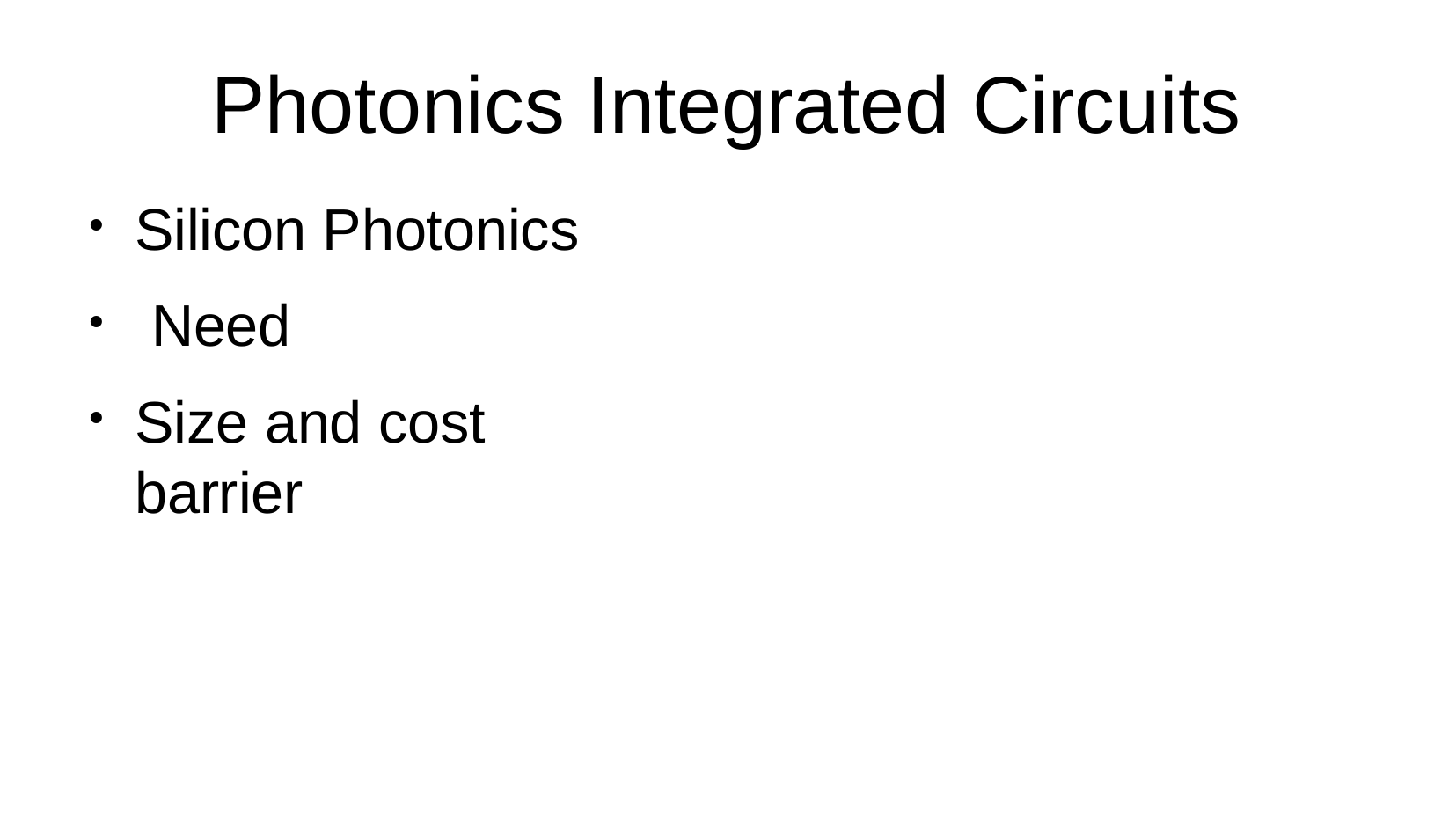

# Photonics Integrated Circuits
Silicon Photonics  Need
Size and cost barrier
●
●
●